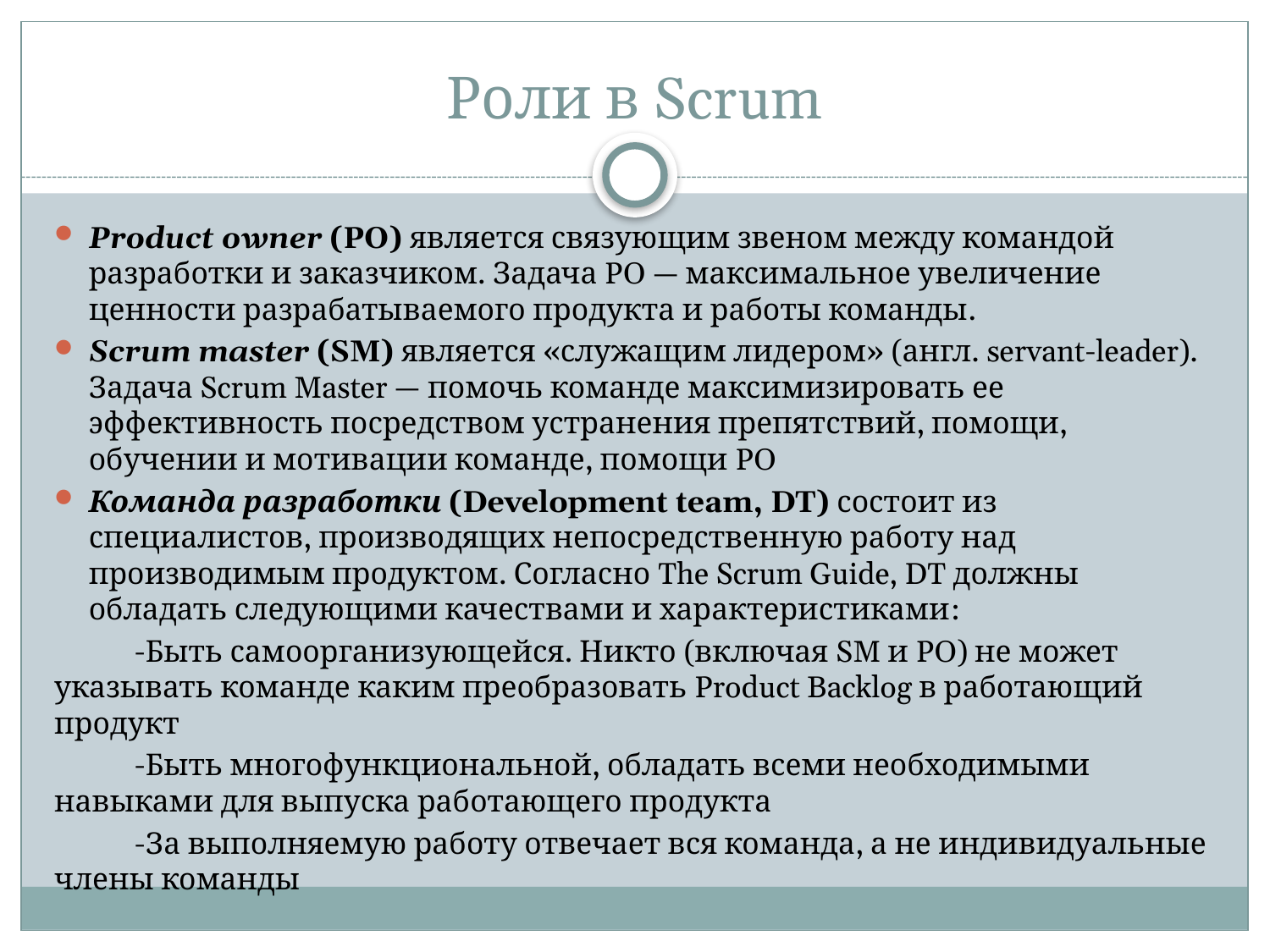

# Роли в Scrum
Product owner (PO) является связующим звеном между командой разработки и заказчиком. Задача PO — максимальное увеличение ценности разрабатываемого продукта и работы команды.
Scrum master (SM) является «служащим лидером» (англ. servant-leader). Задача Scrum Master — помочь команде максимизировать ее эффективность посредством устранения препятствий, помощи, обучении и мотивации команде, помощи PO
Команда разработки (Development team, DT) состоит из специалистов, производящих непосредственную работу над производимым продуктом. Согласно The Scrum Guide, DT должны обладать следующими качествами и характеристиками:
	-Быть самоорганизующейся. Никто (включая SM и PO) не может указывать команде каким преобразовать Product Backlog в работающий продукт
	-Быть многофункциональной, обладать всеми необходимыми навыками для выпуска работающего продукта
	-За выполняемую работу отвечает вся команда, а не индивидуальные члены команды